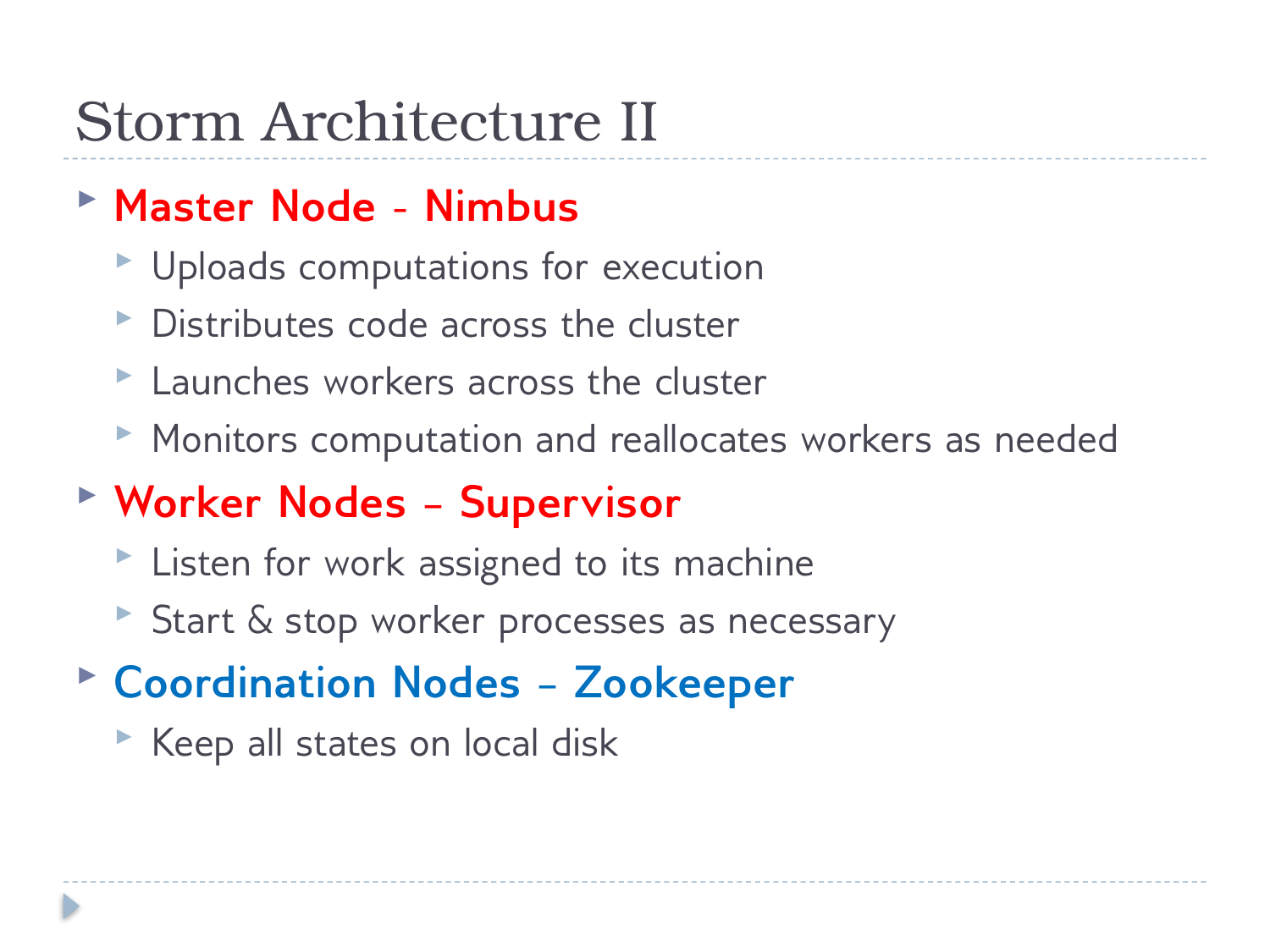

# Storm Architecture II
Master Node - Nimbus
Uploads computations for execution
Distributes code across the cluster
Launches workers across the cluster
Monitors computation and reallocates workers as needed
Worker Nodes – Supervisor
Listen for work assigned to its machine
Start & stop worker processes as necessary
Coordination Nodes – Zookeeper
Keep all states on local disk